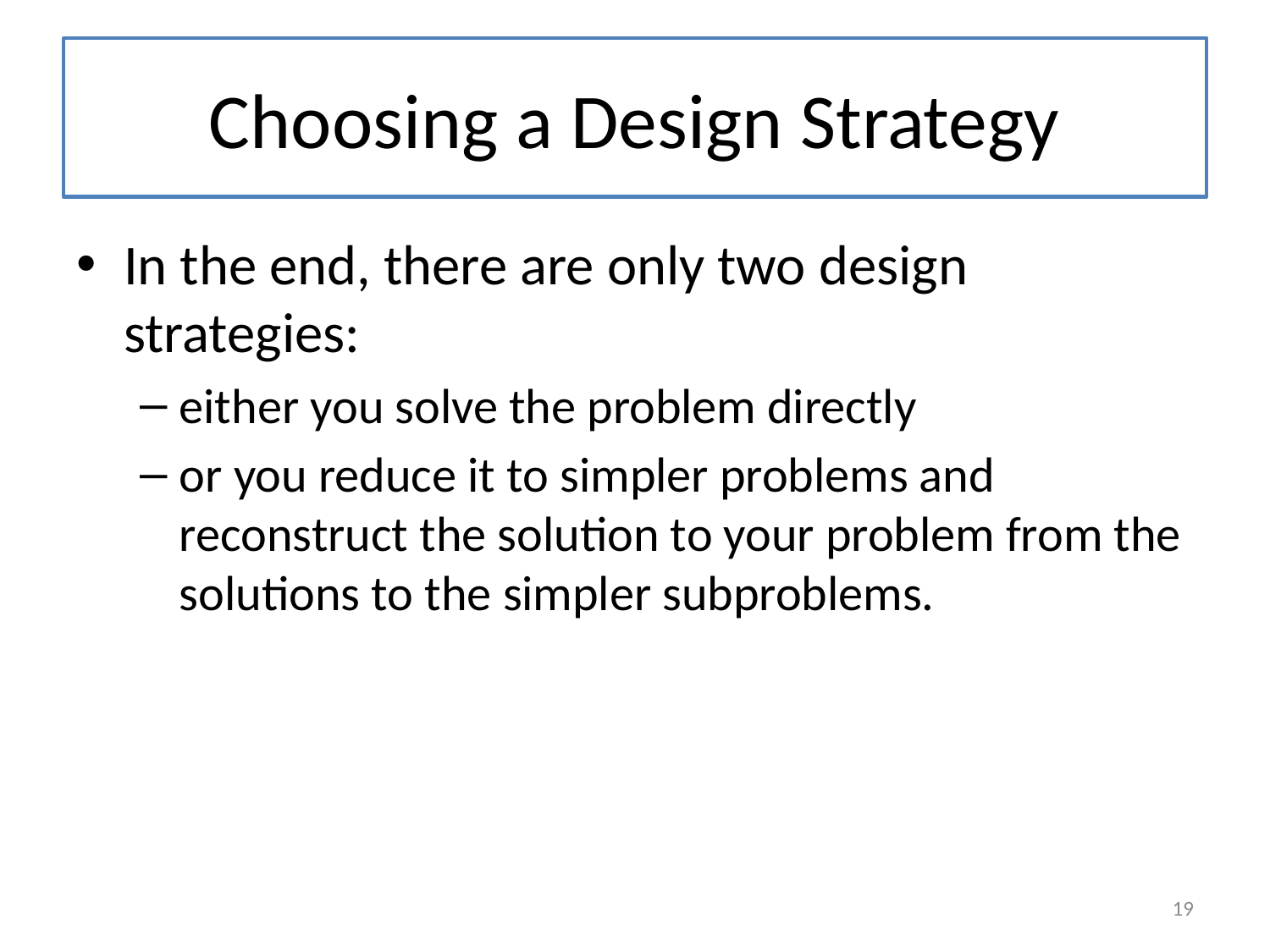

# Choosing a Design Strategy
In the end, there are only two design strategies:
either you solve the problem directly
or you reduce it to simpler problems and reconstruct the solution to your problem from the solutions to the simpler subproblems.

19